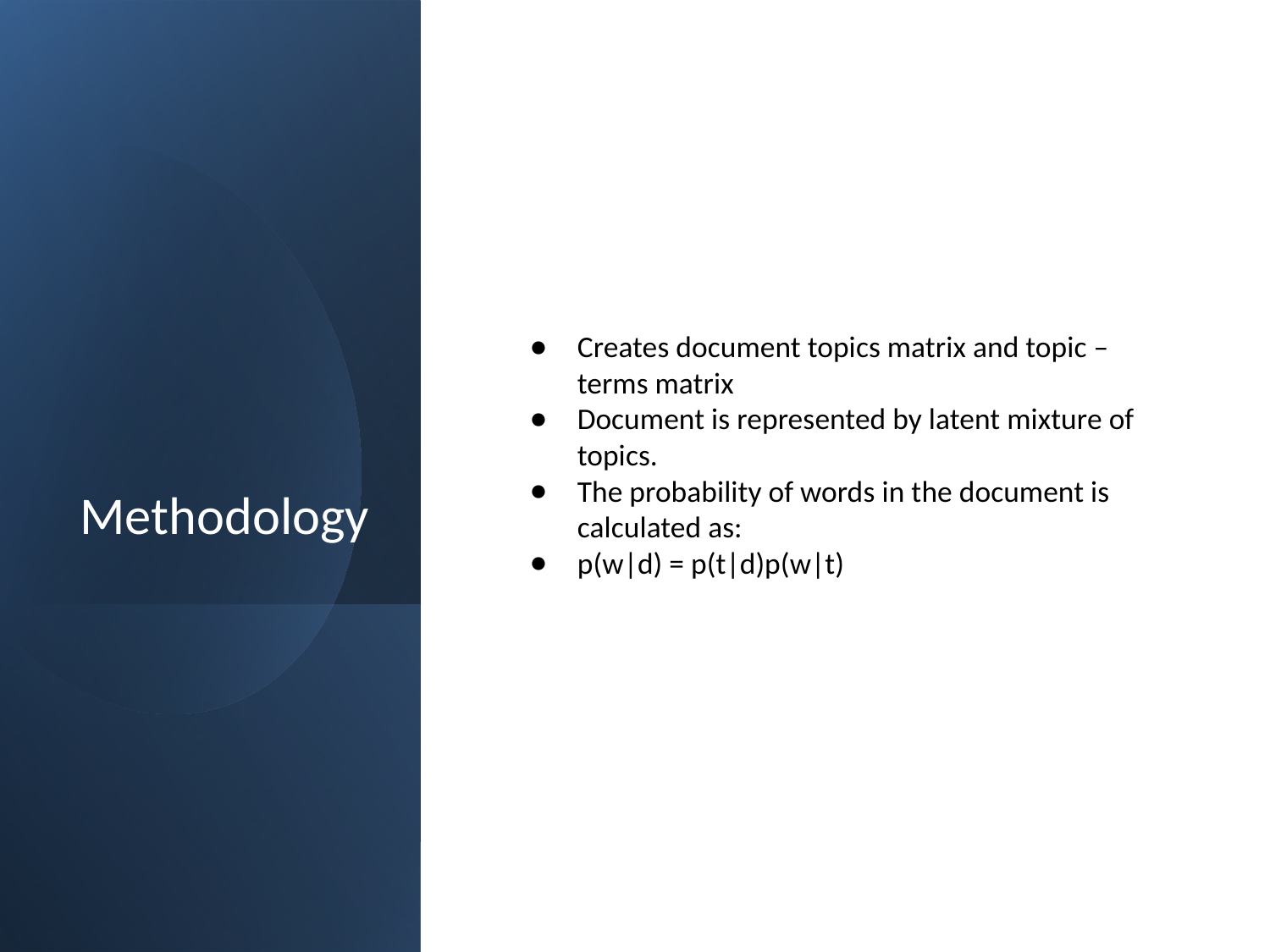

# Methodology
Creates document topics matrix and topic – terms matrix
Document is represented by latent mixture of topics.
The probability of words in the document is calculated as:
p(w|d) = p(t|d)p(w|t)